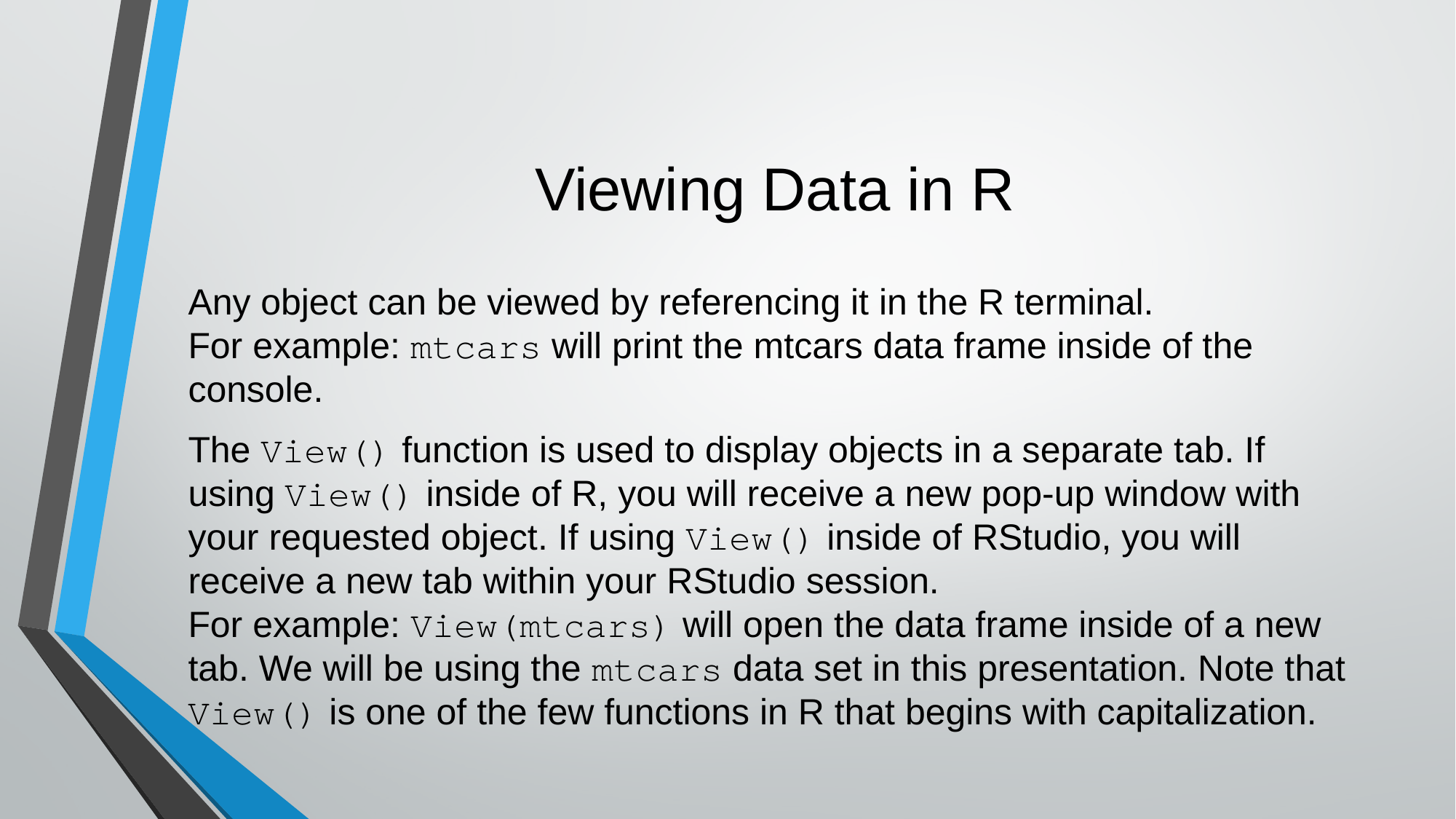

# Viewing Data in R
Any object can be viewed by referencing it in the R terminal.
For example: mtcars will print the mtcars data frame inside of the console.
The View() function is used to display objects in a separate tab. If using View() inside of R, you will receive a new pop-up window with your requested object. If using View() inside of RStudio, you will receive a new tab within your RStudio session.
For example: View(mtcars) will open the data frame inside of a new tab. We will be using the mtcars data set in this presentation. Note that View() is one of the few functions in R that begins with capitalization.